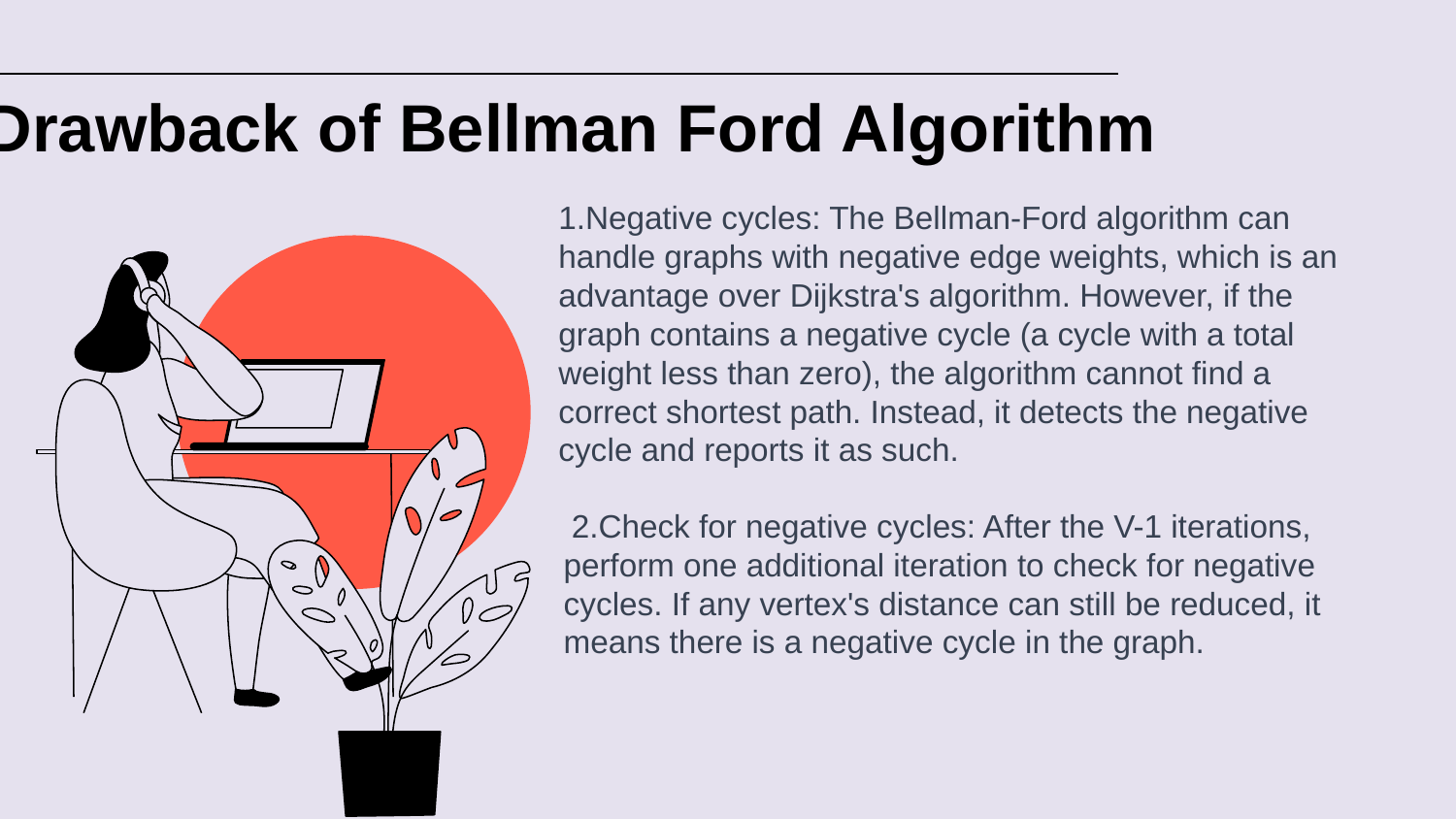

1.Negative cycles: The Bellman-Ford algorithm can handle graphs with negative edge weights, which is an advantage over Dijkstra's algorithm. However, if the graph contains a negative cycle (a cycle with a total weight less than zero), the algorithm cannot find a correct shortest path. Instead, it detects the negative cycle and reports it as such.
# Drawback of Bellman Ford Algorithm

       2.Check for negative cycles: After the V-1 iterations, perform one additional iteration to check for negative cycles. If any vertex's distance can still be reduced, it means there is a negative cycle in the graph.